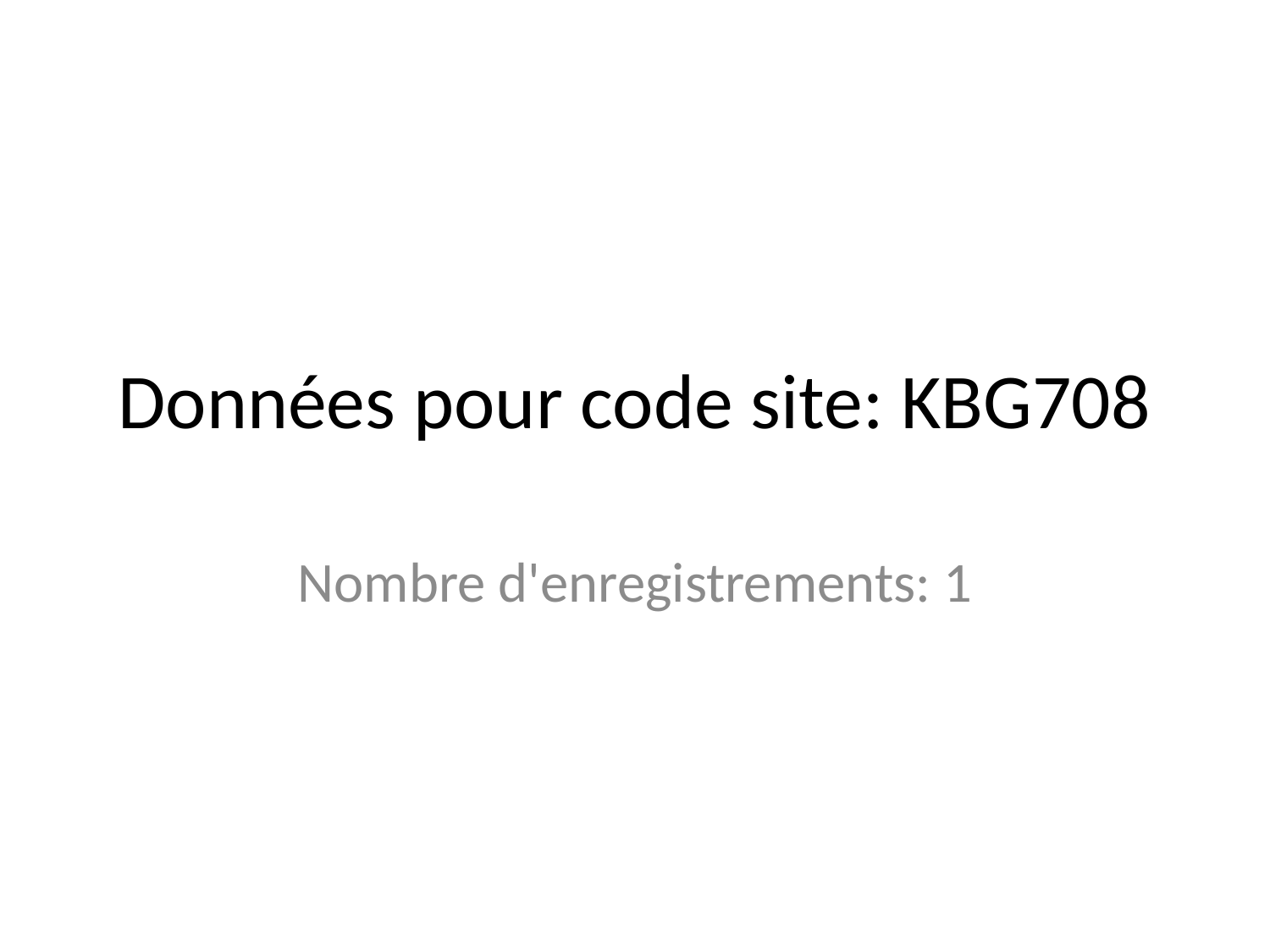

# Données pour code site: KBG708
Nombre d'enregistrements: 1